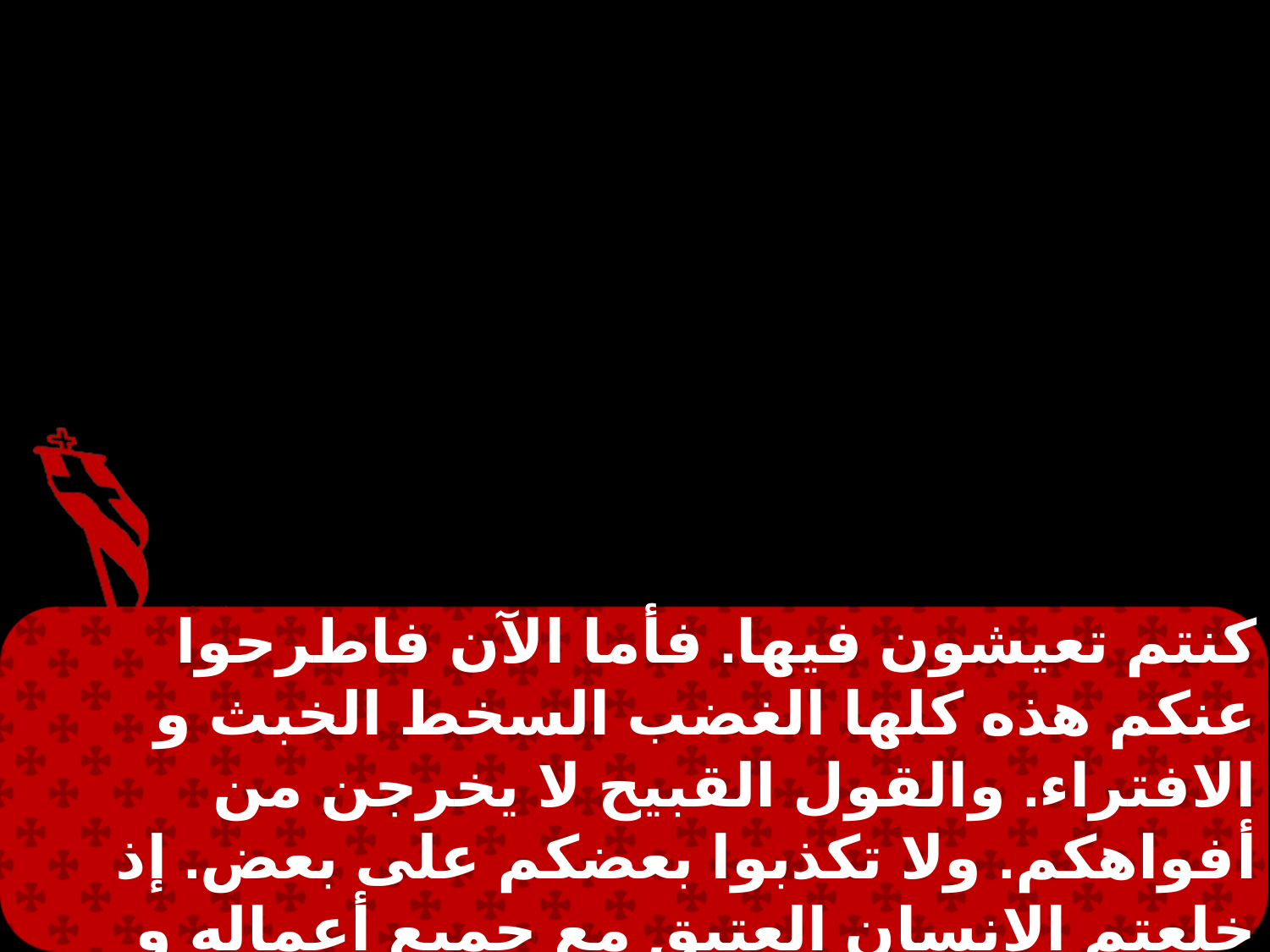

كنتم تعيشون فيها. فأما الآن فاطرحوا عنكم هذه كلها الغضب السخط الخبث و الافتراء. والقول القبيح لا يخرجن من أفواهكم. ولا تكذبوا بعضكم على بعض. إذ خلعتم الإنسان العتيق مع جميع أعماله و لبستم الإنسان الجديد الذى يتجدد للمعرفة شبه